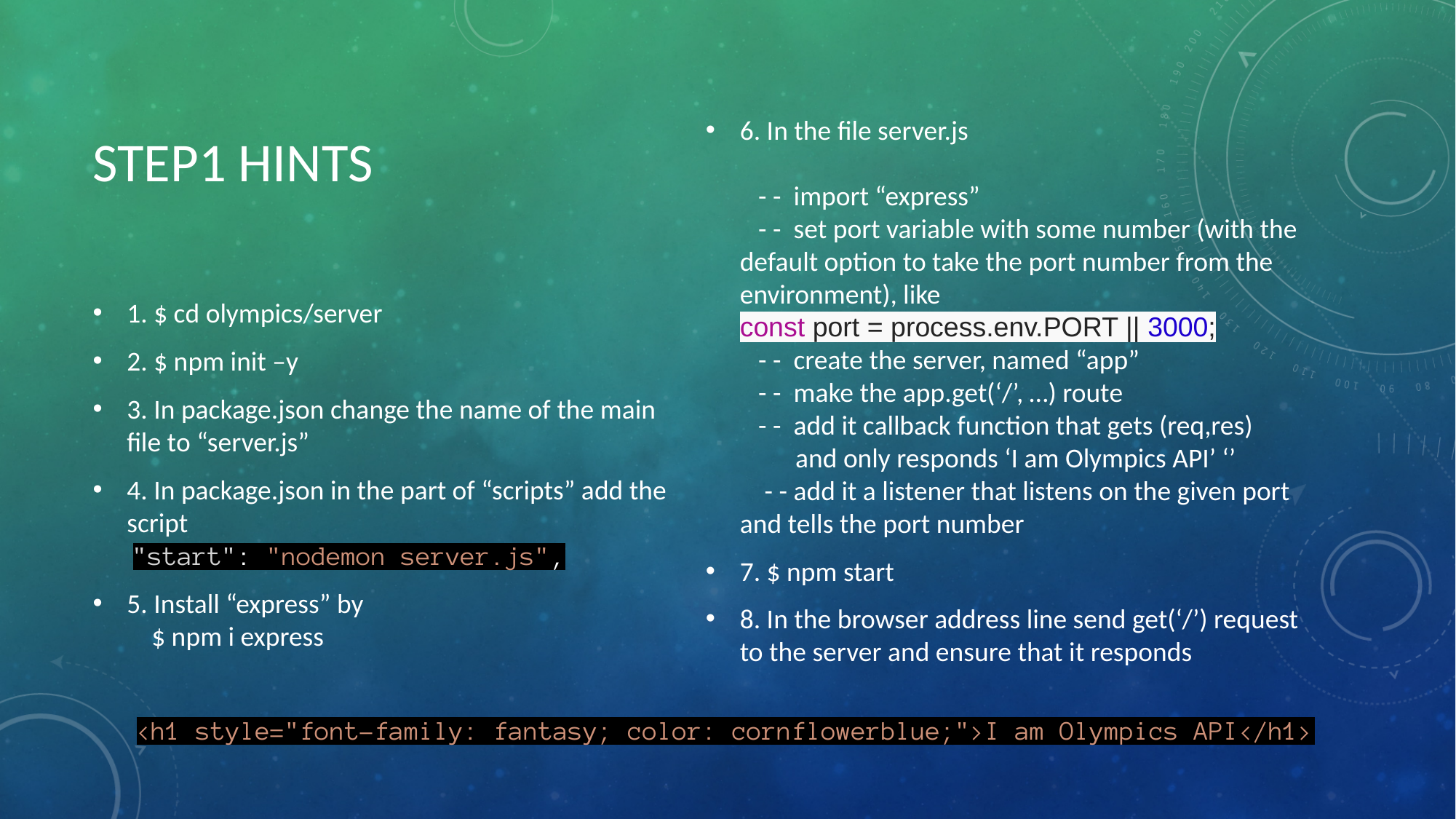

# Step1 hints
6. In the file server.js
   - -  import “express”
   - -  set port variable with some number (with the default option to take the port number from the environment), like
const port = process.env.PORT || 3000;
   - -  create the server, named “app”
   - -  make the app.get(‘/’, …) route
   - -  add it callback function that gets (req,res)
         and only responds ‘I am Olympics API’ ‘’
    - - add it a listener that listens on the given port and tells the port number
7. $ npm start
8. In the browser address line send get(‘/’) request to the server and ensure that it responds
1. $ cd olympics/server
2. $ npm init –y
3. In package.json change the name of the main file to “server.js”
4. In package.json in the part of “scripts” add the script
 "start": "nodemon server.js",
5. Install “express” by
    $ npm i express
<h1 style="font-family: fantasy; color: cornflowerblue;">I am Olympics API</h1>